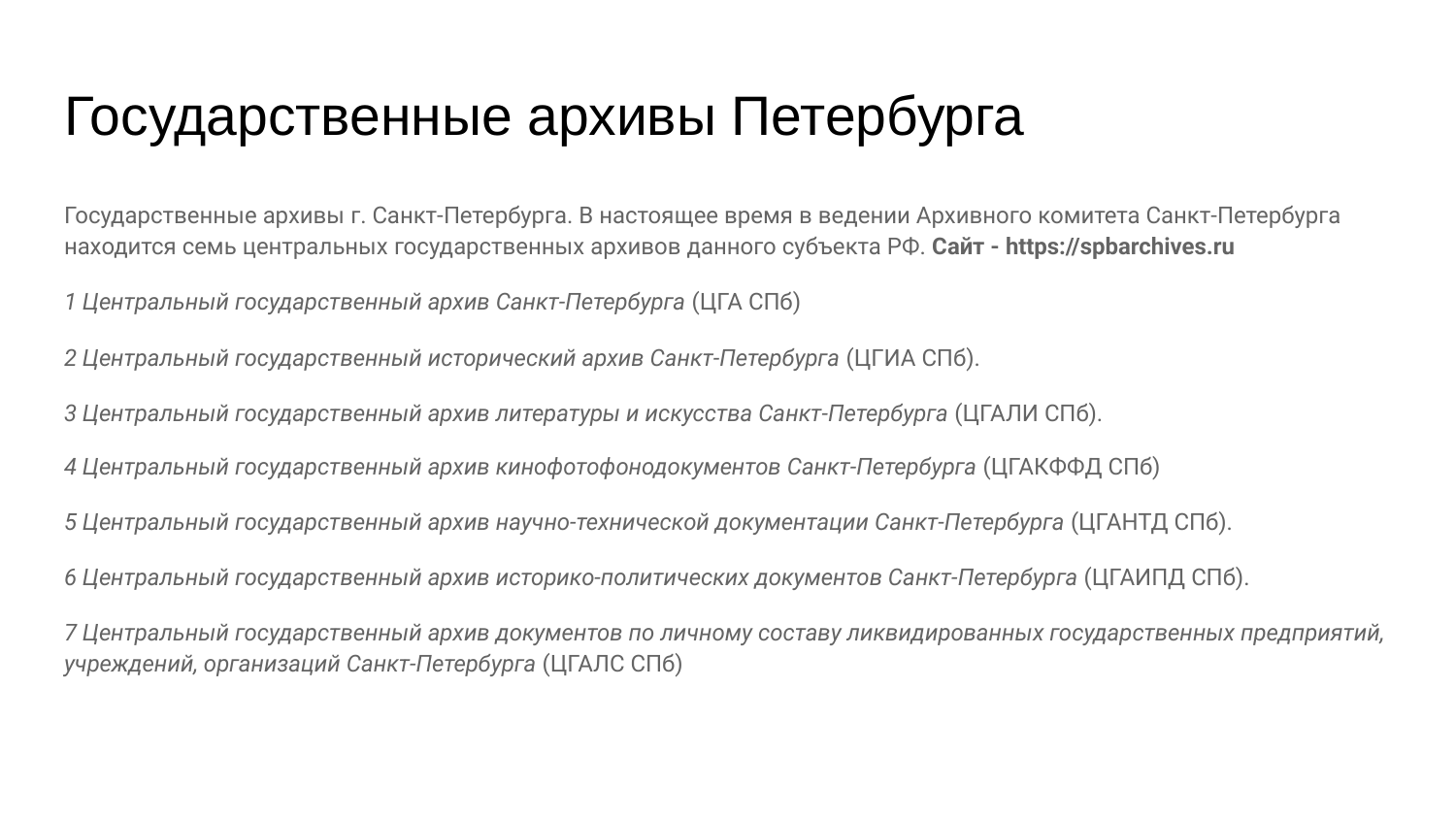

# Государственные архивы Петербурга
Государственные архивы г. Санкт-Петербурга. В настоящее время в ведении Архивного комитета Санкт-Петербурга находится семь центральных государственных архивов данного субъекта РФ. Сайт - https://spbarchives.ru
1 Центральный государственный архив Санкт-Петербурга (ЦГА СПб)
2 Центральный государственный исторический архив Санкт-Петербурга (ЦГИА СПб).
3 Центральный государственный архив литературы и искусства Санкт-Петербурга (ЦГАЛИ СПб).
4 Центральный государственный архив кинофотофонодокументов Санкт-Петербурга (ЦГАКФФД СПб)
5 Центральный государственный архив научно-технической документации Санкт-Петербурга (ЦГАНТД СПб).
6 Центральный государственный архив историко-политических документов Санкт-Петербурга (ЦГАИПД СПб).
7 Центральный государственный архив документов по личному составу ликвидированных государственных предприятий, учреждений, организаций Санкт-Петербурга (ЦГАЛС СПб)